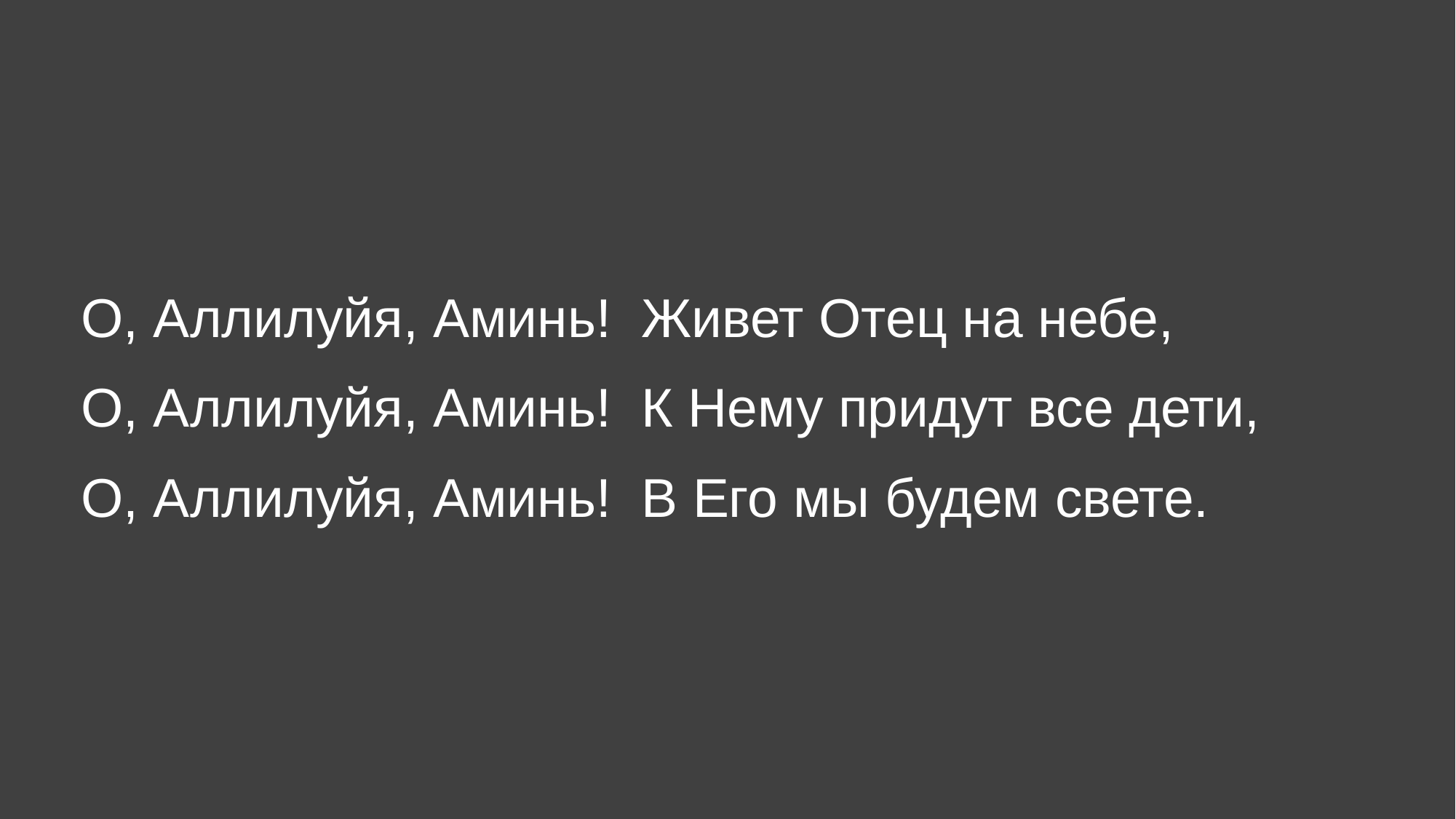

О, Аллилуйя, Аминь!  Живет Отец на небе,
О, Аллилуйя, Аминь!  К Нему придут все дети,
О, Аллилуйя, Аминь!  В Его мы будем свете.